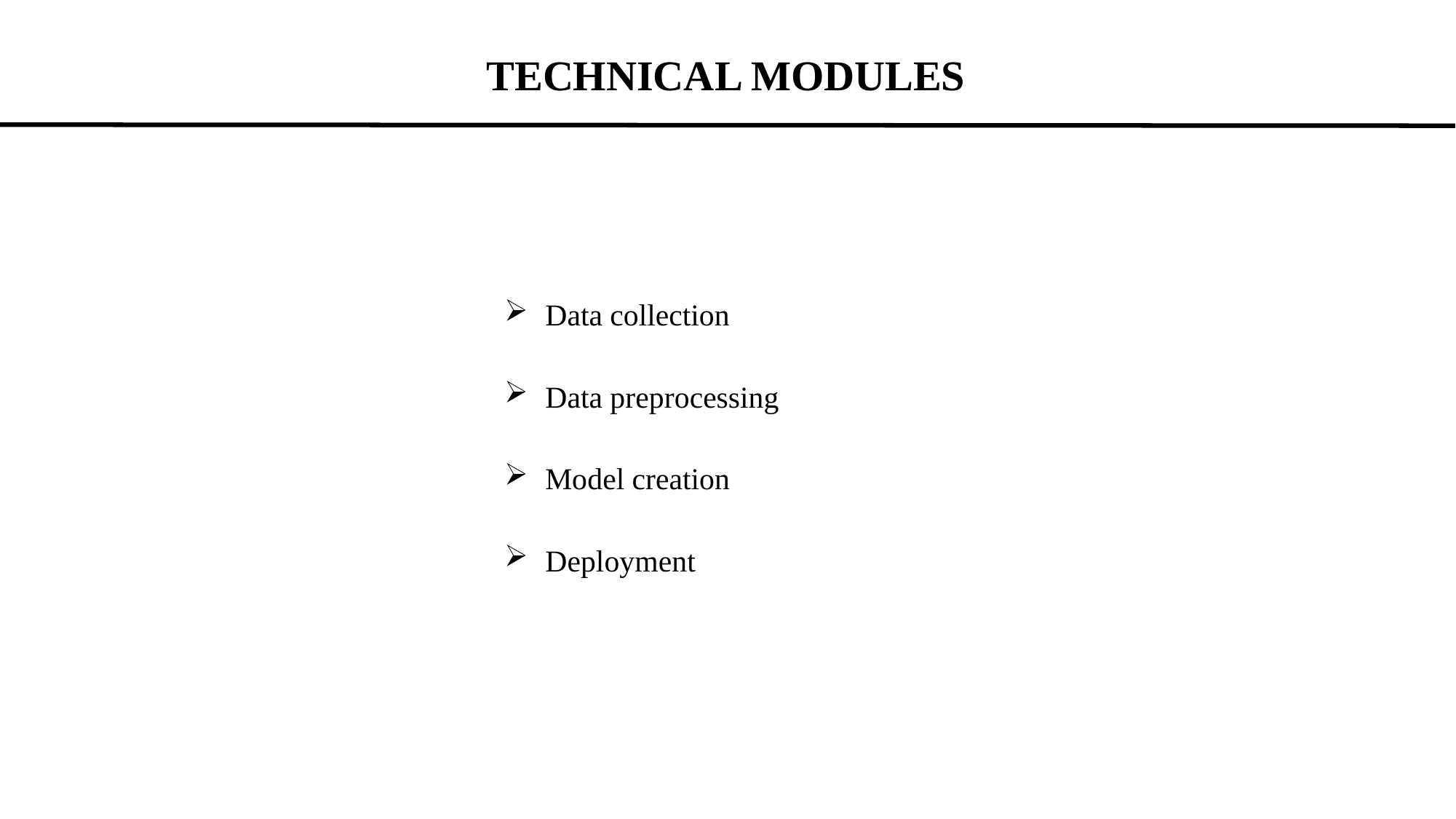

TECHNICAL MODULES
Data collection
Data preprocessing
Model creation
Deployment